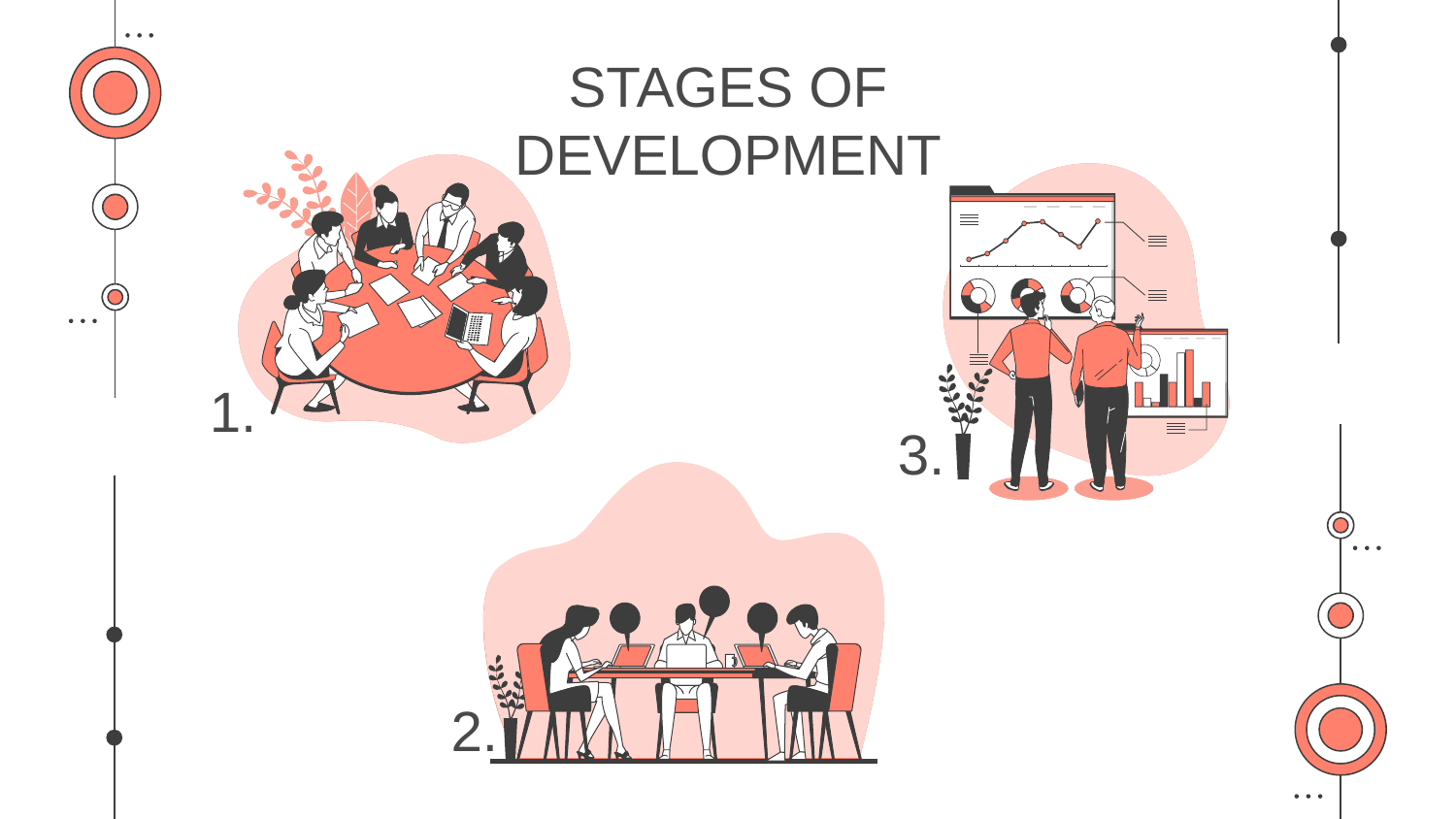

# STAGES OF DEVELOPMENT

1.
3.

2.